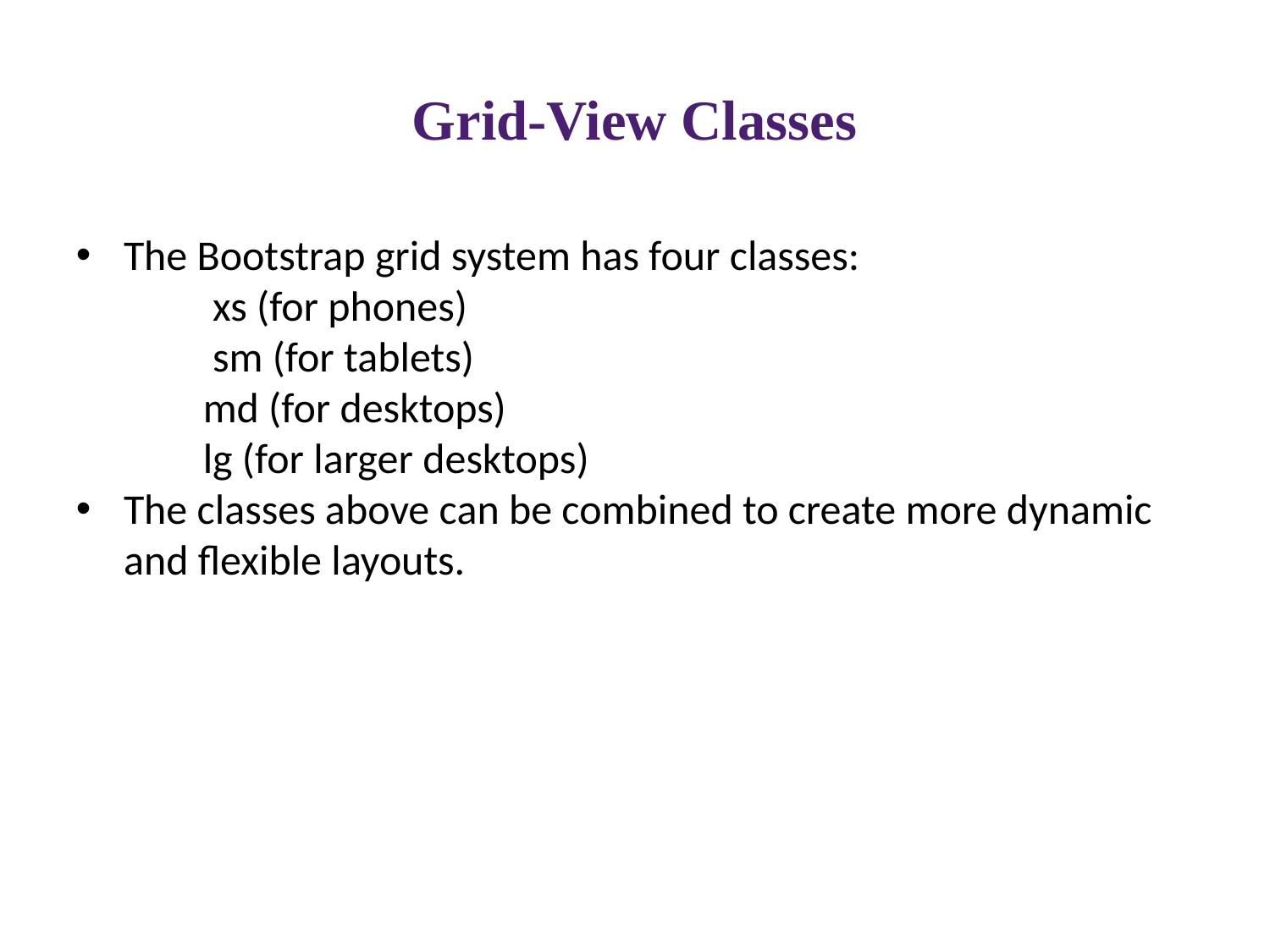

Grid-View Classes
The Bootstrap grid system has four classes:
 	 xs (for phones)
 	 sm (for tablets)
  	md (for desktops)
	lg (for larger desktops)
The classes above can be combined to create more dynamic and flexible layouts.